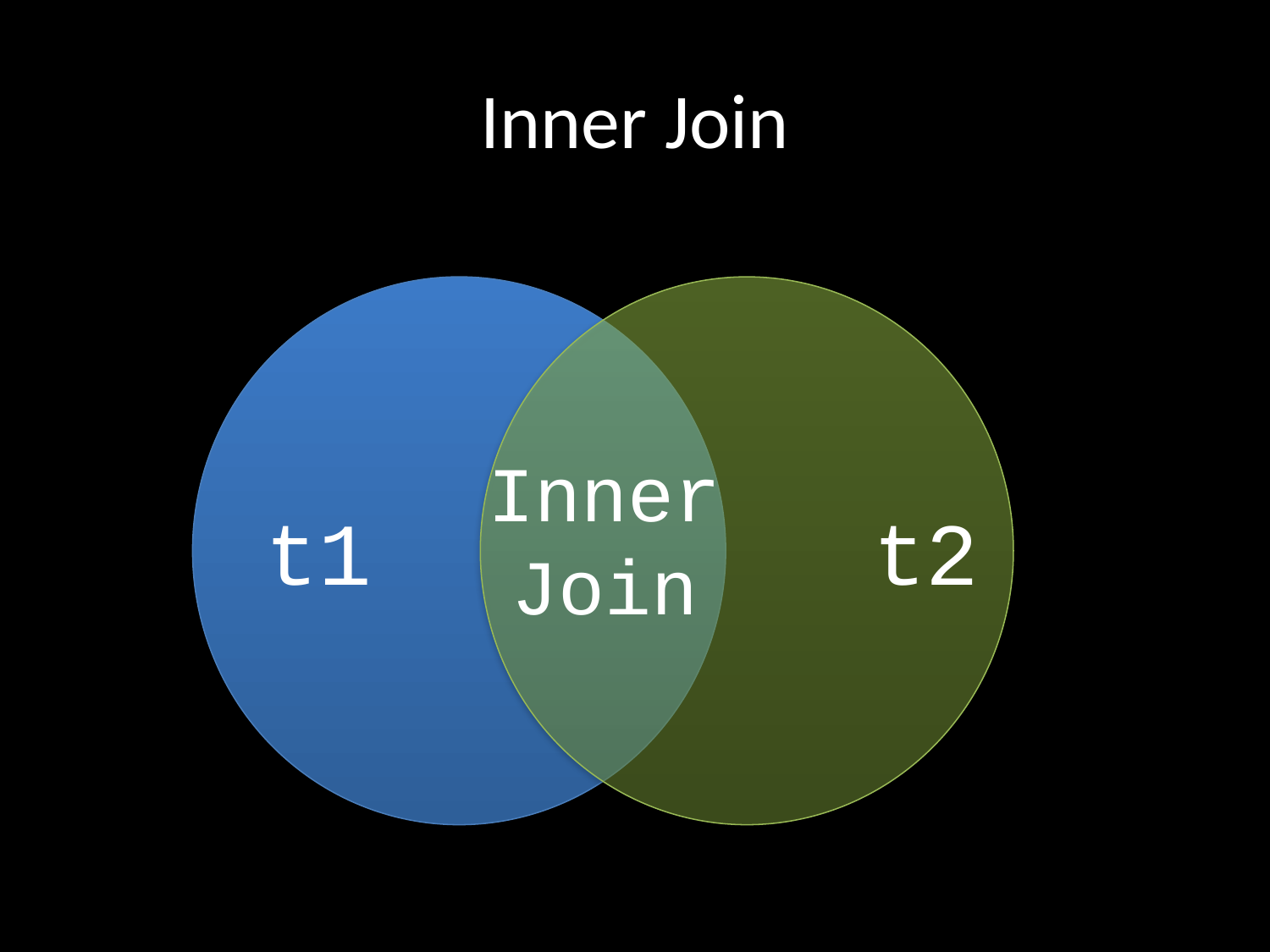

# Inner Join

Inner Join
t1
t2